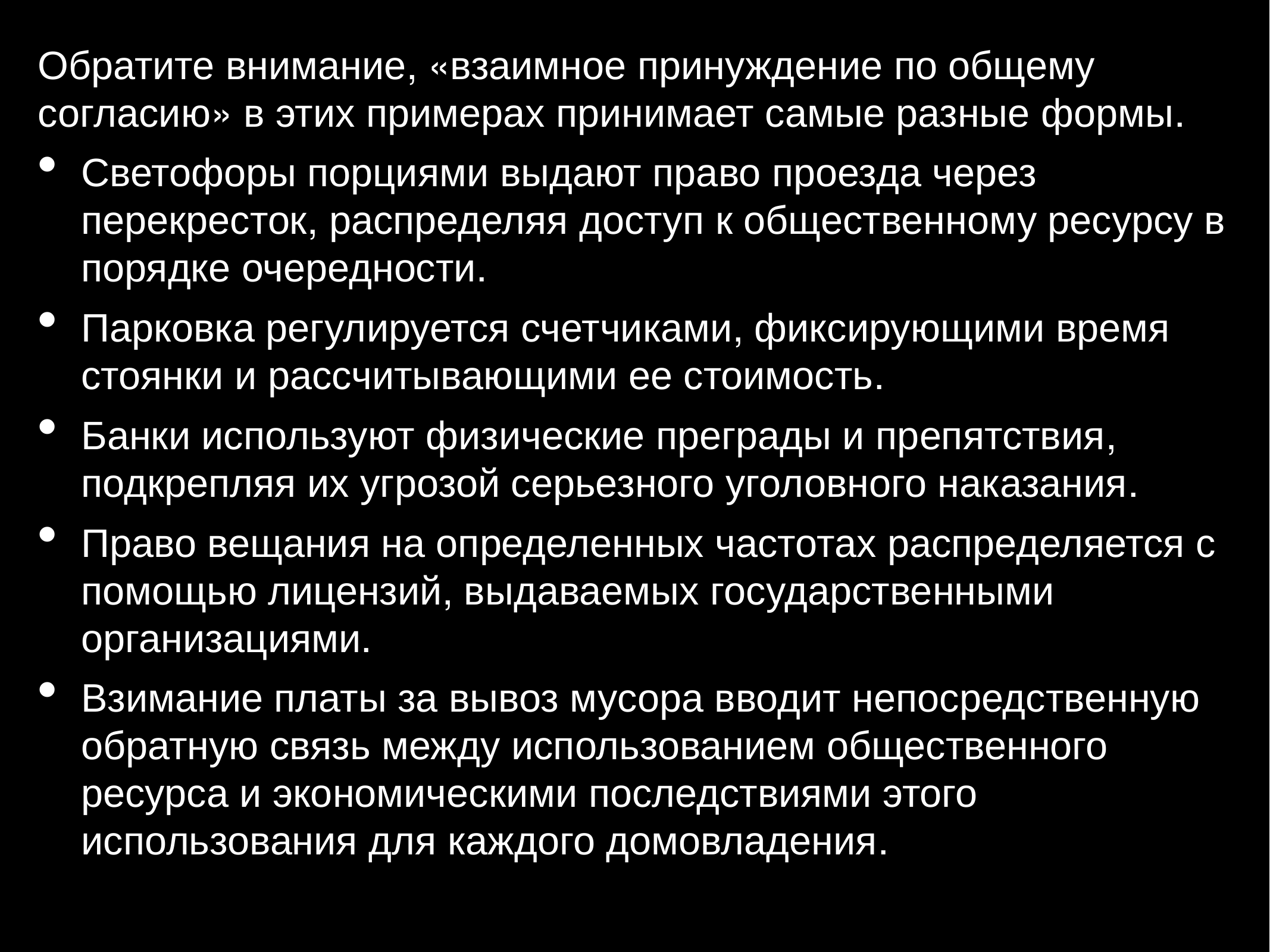

41
Обратите внимание, «взаимное принуждение по общему согласию» в этих примерах принимает самые разные формы.
Светофоры порциями выдают право проезда через перекресток, распределяя доступ к общественному ресурсу в порядке очередности.
Парковка регулируется счетчиками, фиксирующими время стоянки и рассчитывающими ее стоимость.
Банки используют физические преграды и препятствия, подкрепляя их угрозой серьезного уголовного наказания.
Право вещания на определенных частотах распределяется с помощью лицензий, выдаваемых государственными организациями.
Взимание платы за вывоз мусора вводит непосредственную обратную связь между использованием общественного ресурса и экономическими последствиями этого использования для каждого домовладения.